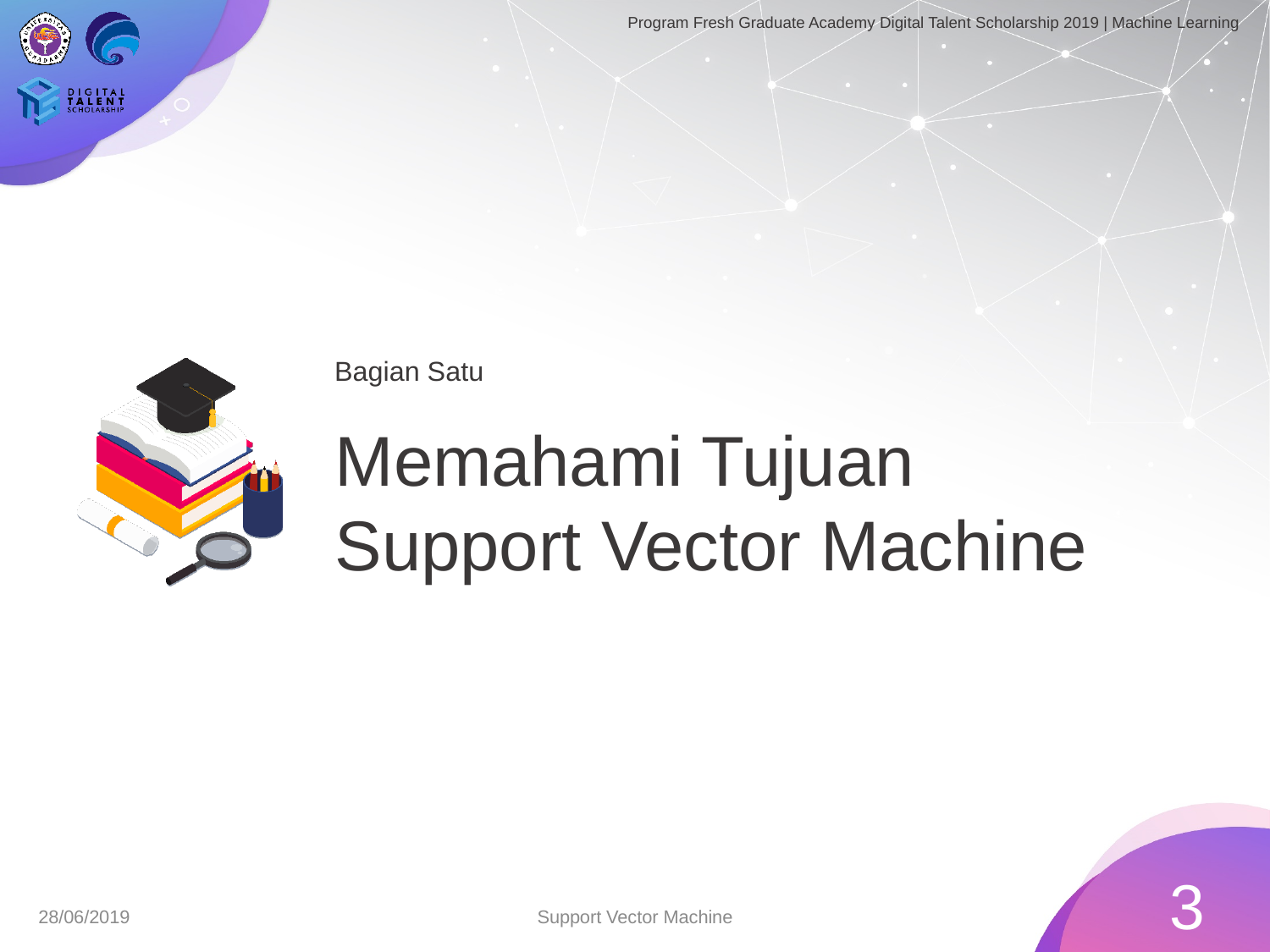

Bagian Satu
# Memahami Tujuan Support Vector Machine
3
28/06/2019
Support Vector Machine